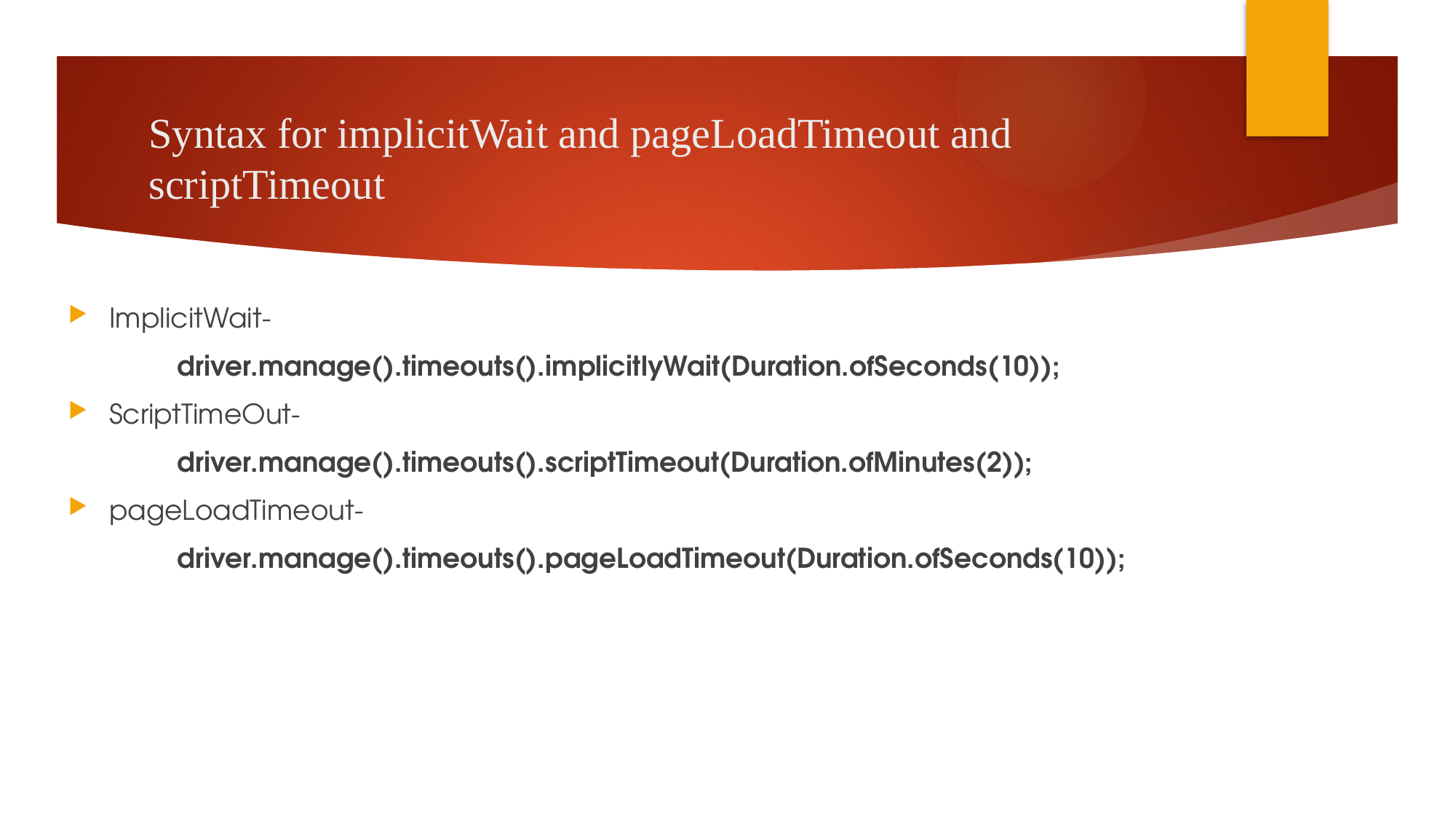

# Syntax for implicitWait and pageLoadTimeout and scriptTimeout
ImplicitWait-
	driver.manage().timeouts().implicitlyWait(Duration.ofSeconds(10));
ScriptTimeOut-
	driver.manage().timeouts().scriptTimeout(Duration.ofMinutes(2));
pageLoadTimeout-
	driver.manage().timeouts().pageLoadTimeout(Duration.ofSeconds(10));